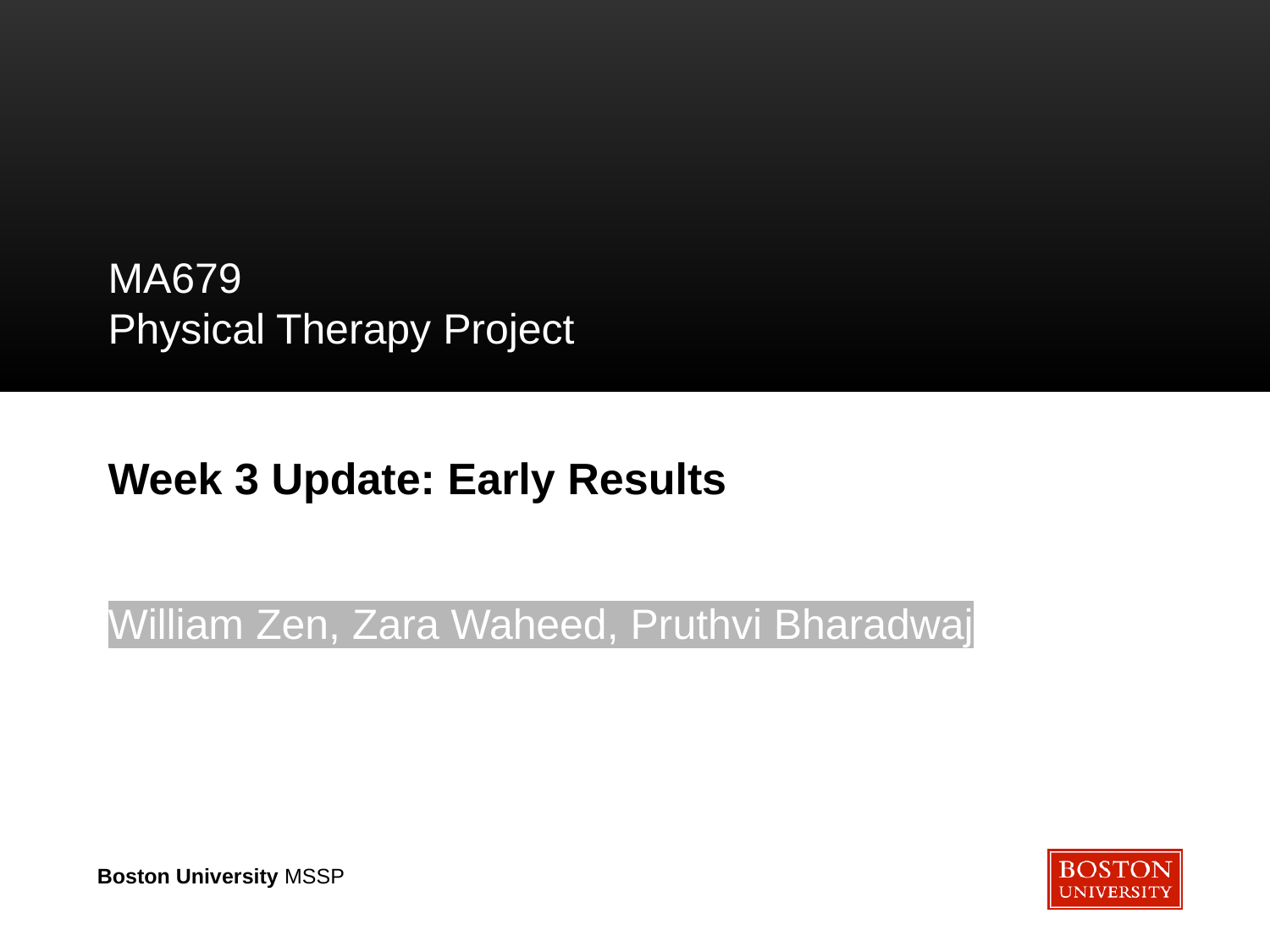

# MA679
Physical Therapy Project
Week 3 Update: Early Results
William Zen, Zara Waheed, Pruthvi Bharadwaj